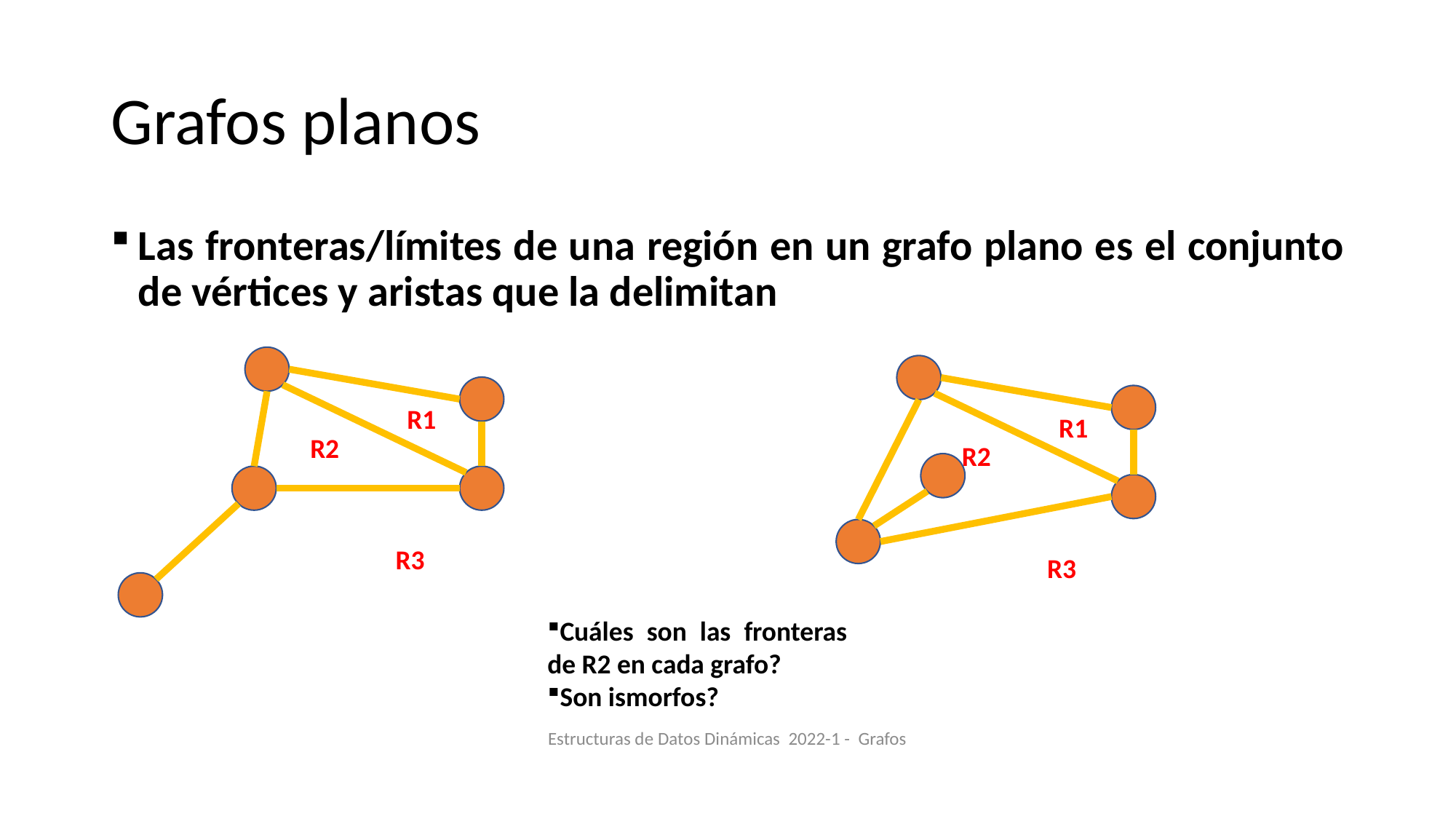

# Grafos planos
Las fronteras/límites de una región en un grafo plano es el conjunto de vértices y aristas que la delimitan

R1
R1
R2
R2

R3
R3

Cuáles son las fronteras de R2 en cada grafo?
Son ismorfos?
Estructuras de Datos Dinámicas  2022-1 -  Grafos